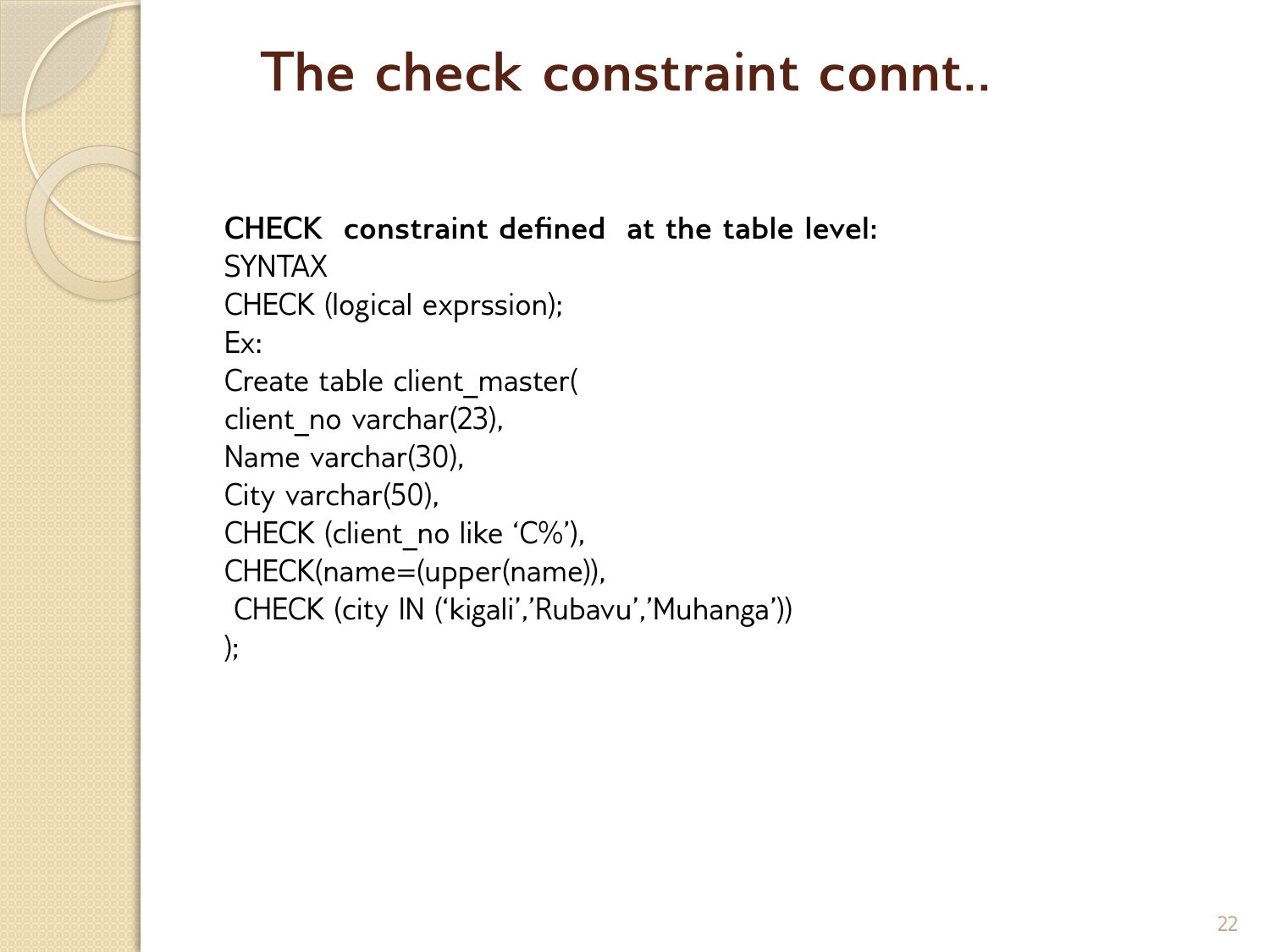

# The check constraint connt..
CHECK  constraint defined  at the table level:
SYNTAX
CHECK (logical exprssion);
Ex:
Create table client_master(
client_no varchar(23),
Name varchar(30),
City varchar(50),
CHECK (client_no like ‘C%’),
CHECK(name=(upper(name)),
 CHECK (city IN (‘kigali’,’Rubavu’,’Muhanga’))
);

22